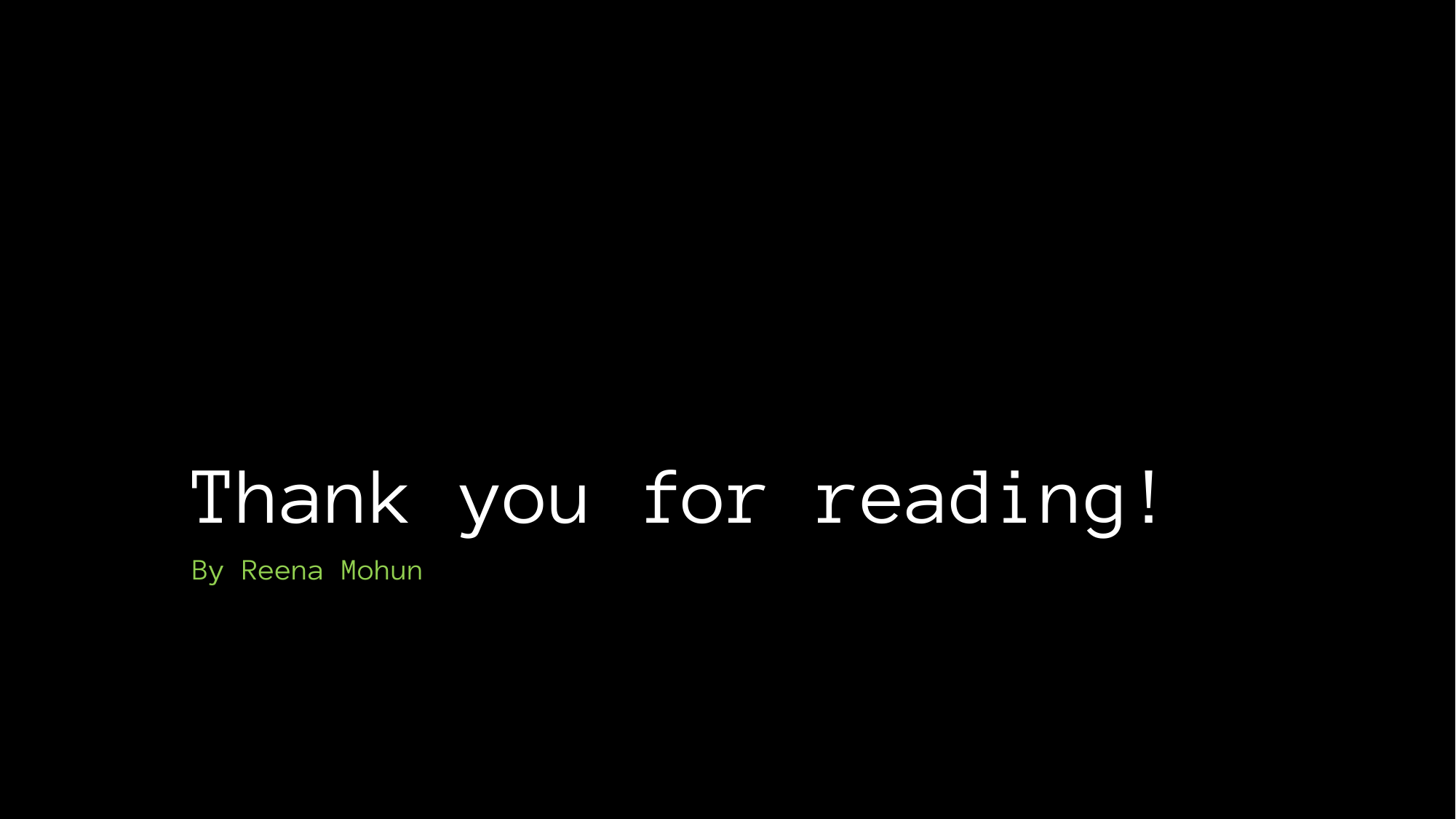

# Thank you for reading!
By Reena Mohun